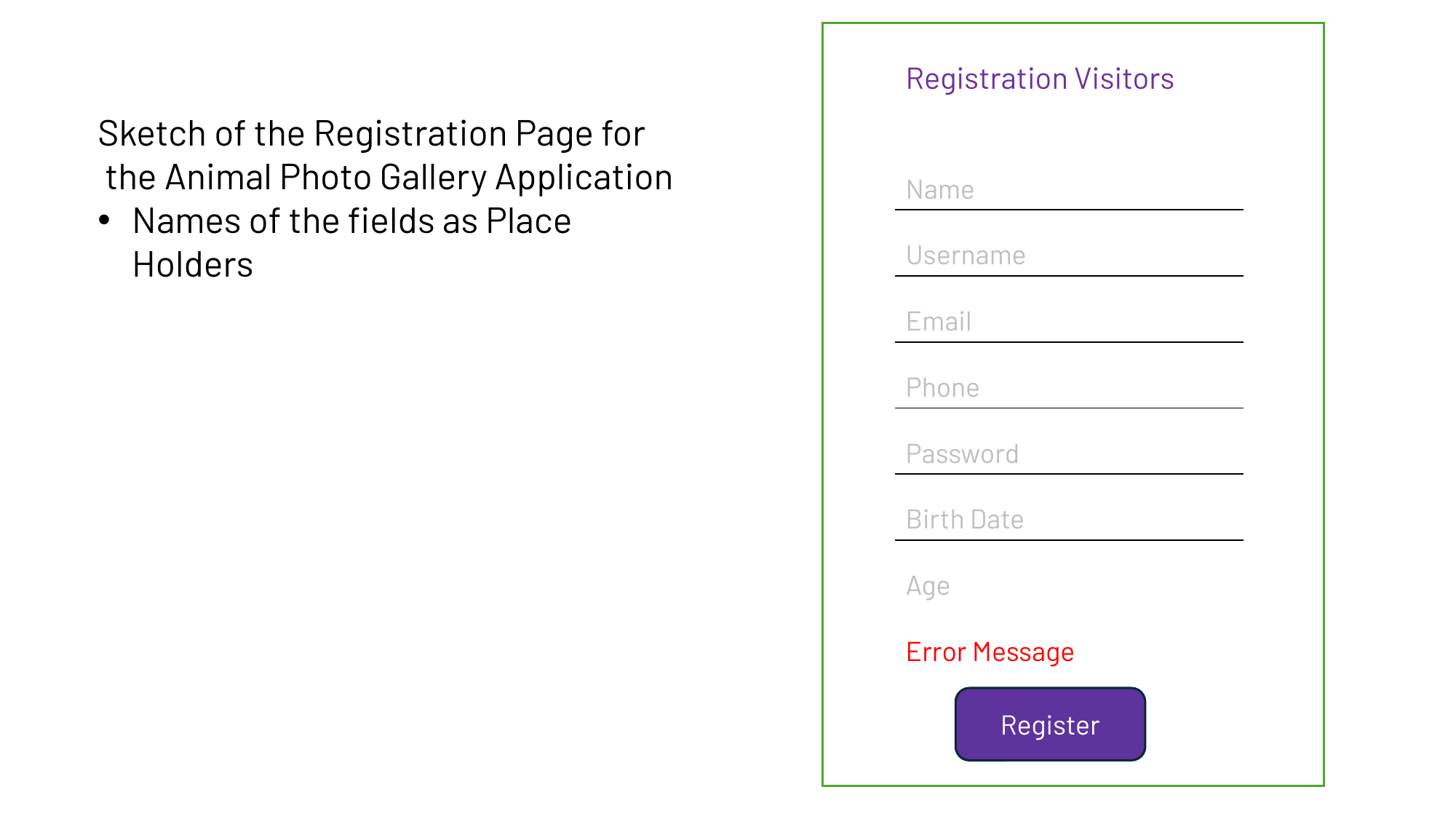

| Registration Visitors |
| --- |
| Name |
| Username |
| Email |
| Phone |
| Password |
| Birth Date |
| Age |
| Error Message |
|  |
Sketch of the Registration Page for
 the Animal Photo Gallery Application
Names of the fields as Place Holders
Register